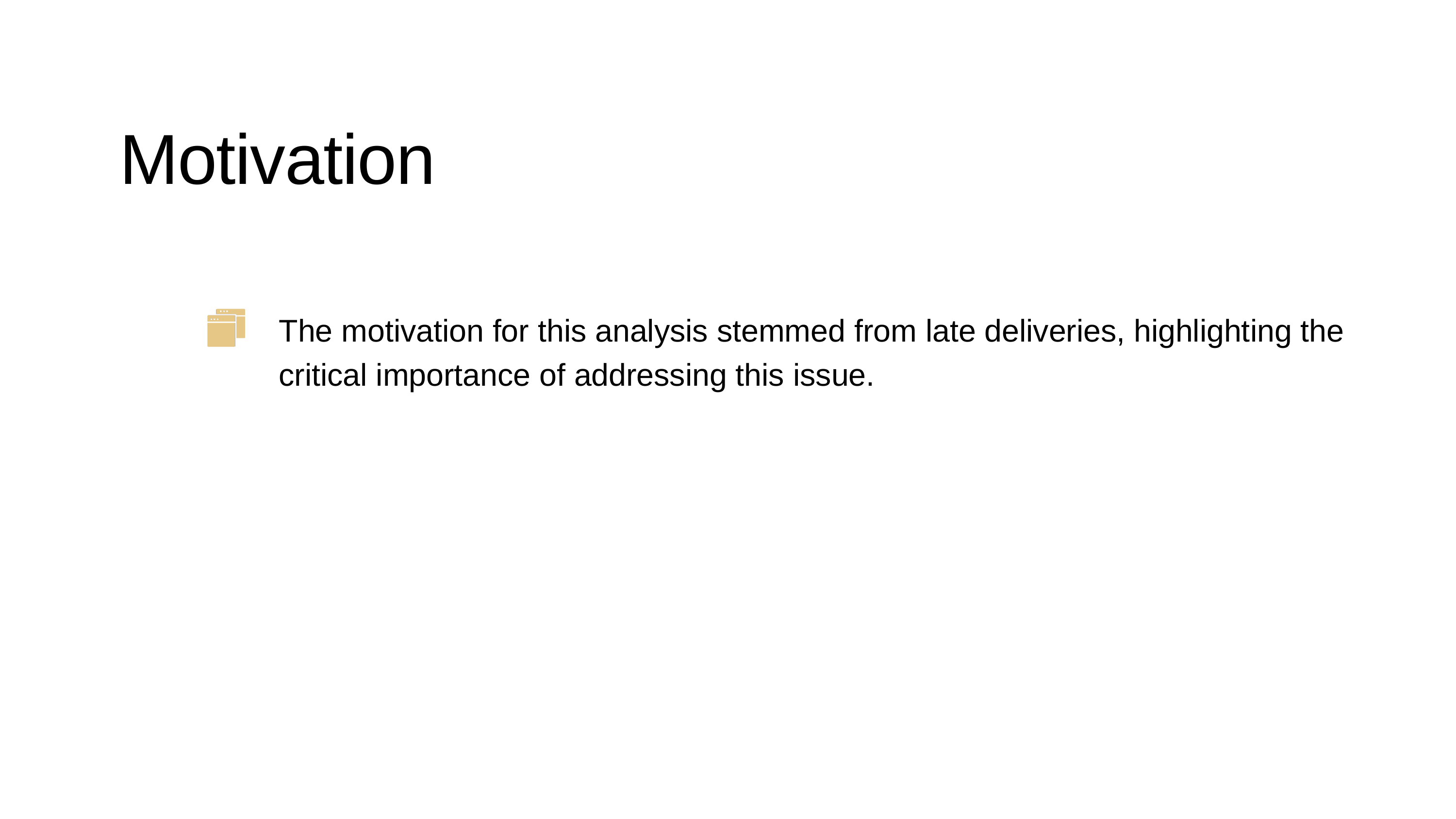

Motivation

The motivation for this analysis stemmed from late deliveries, highlighting the critical importance of addressing this issue.